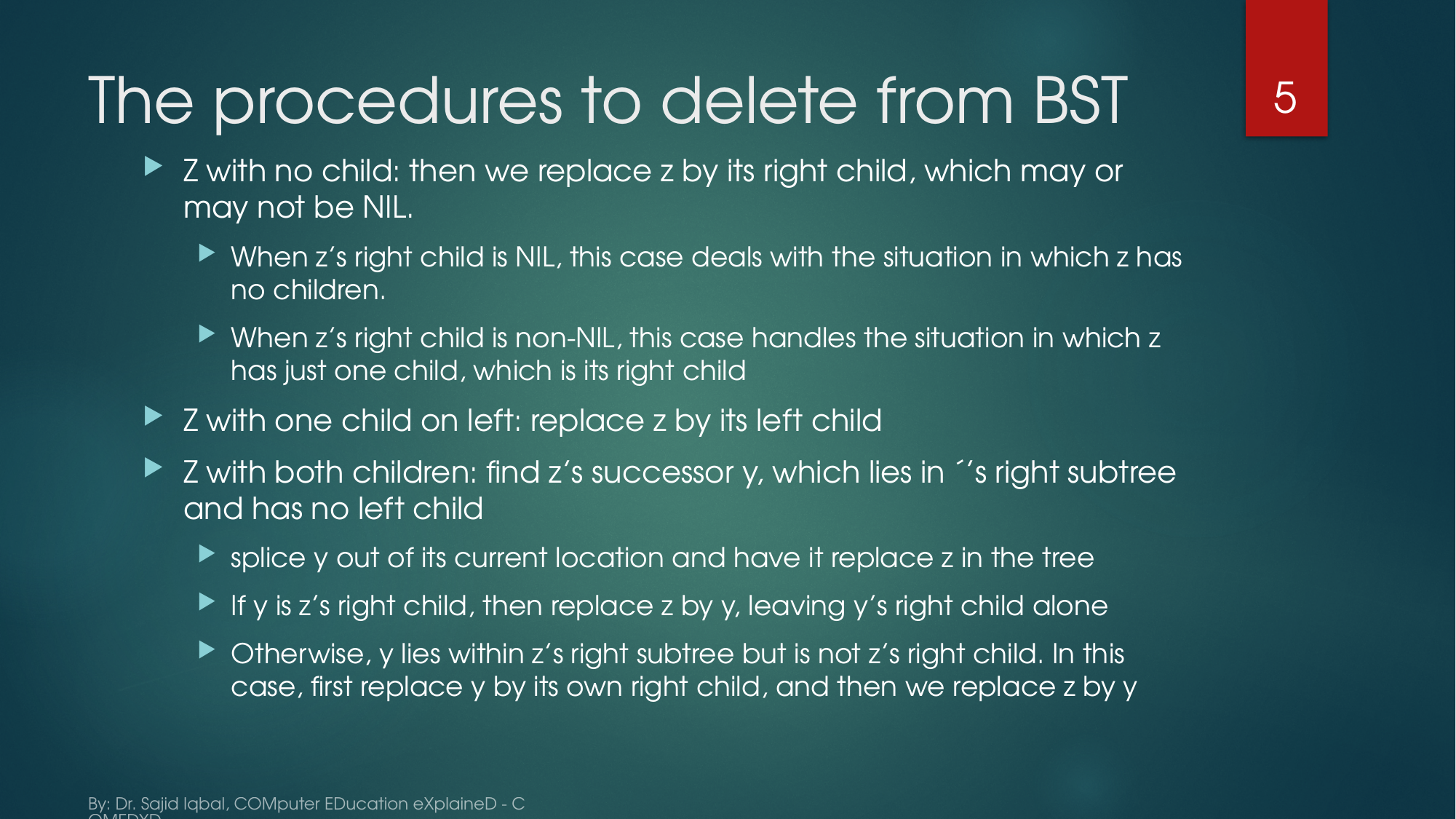

5
# The procedures to delete from BST
Z with no child: then we replace z by its right child, which may or may not be NIL.
When z’s right child is NIL, this case deals with the situation in which z has no children.
When z’s right child is non-NIL, this case handles the situation in which z has just one child, which is its right child
Z with one child on left: replace z by its left child
Z with both children: find z’s successor y, which lies in ´’s right subtree and has no left child
splice y out of its current location and have it replace z in the tree
If y is z’s right child, then replace z by y, leaving y’s right child alone
Otherwise, y lies within z’s right subtree but is not z’s right child. In this case, first replace y by its own right child, and then we replace z by y
By: Dr. Sajid Iqbal, COMputer EDucation eXplaineD - COMEDXD